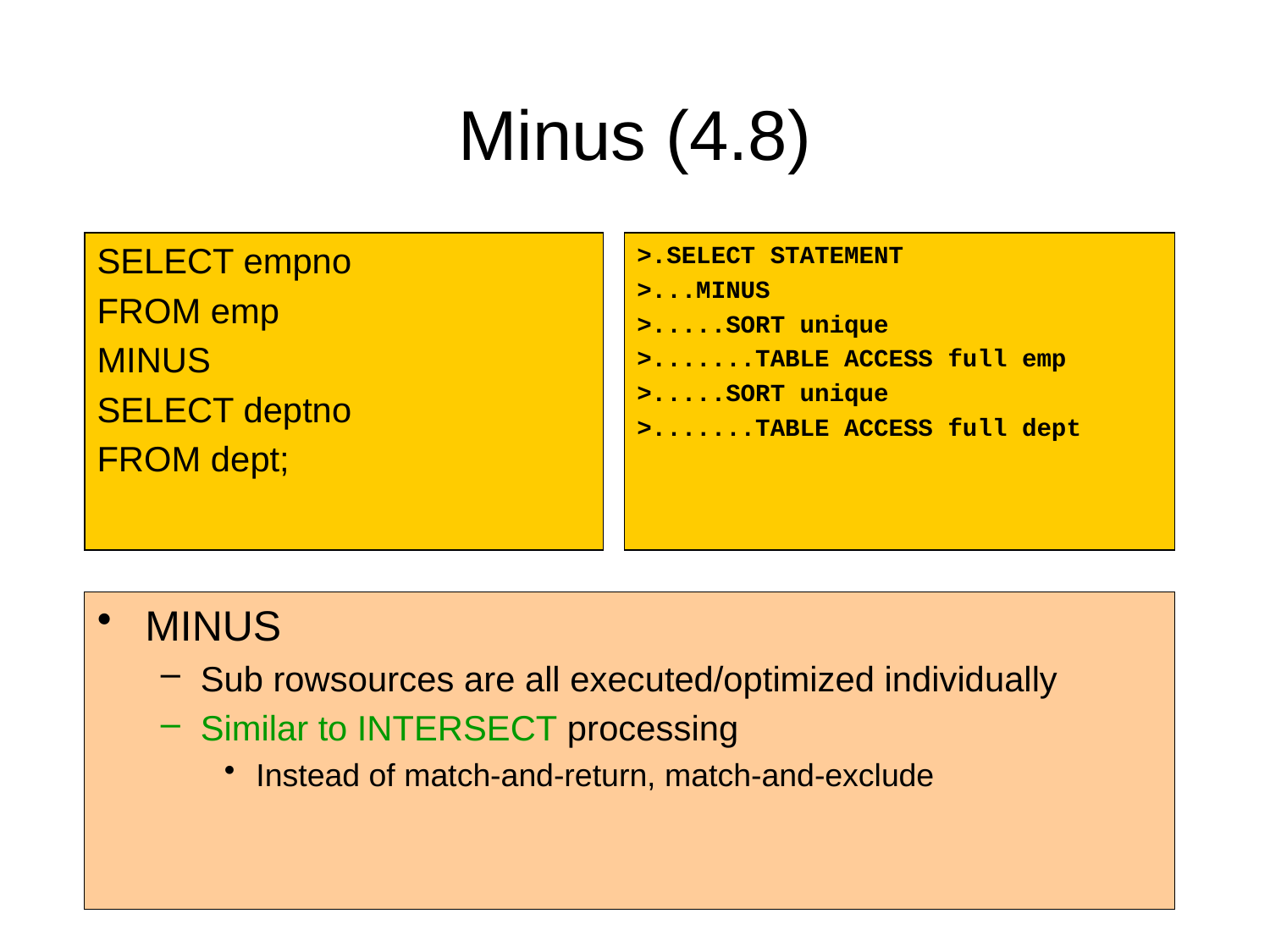

# Minus (4.8)
SELECT empno
FROM emp
MINUS
SELECT deptno
FROM dept;
>.SELECT STATEMENT
>...MINUS
>.....SORT unique
>.......TABLE ACCESS full emp
>.....SORT unique
>.......TABLE ACCESS full dept
MINUS
Sub rowsources are all executed/optimized individually
Similar to INTERSECT processing
Instead of match-and-return, match-and-exclude